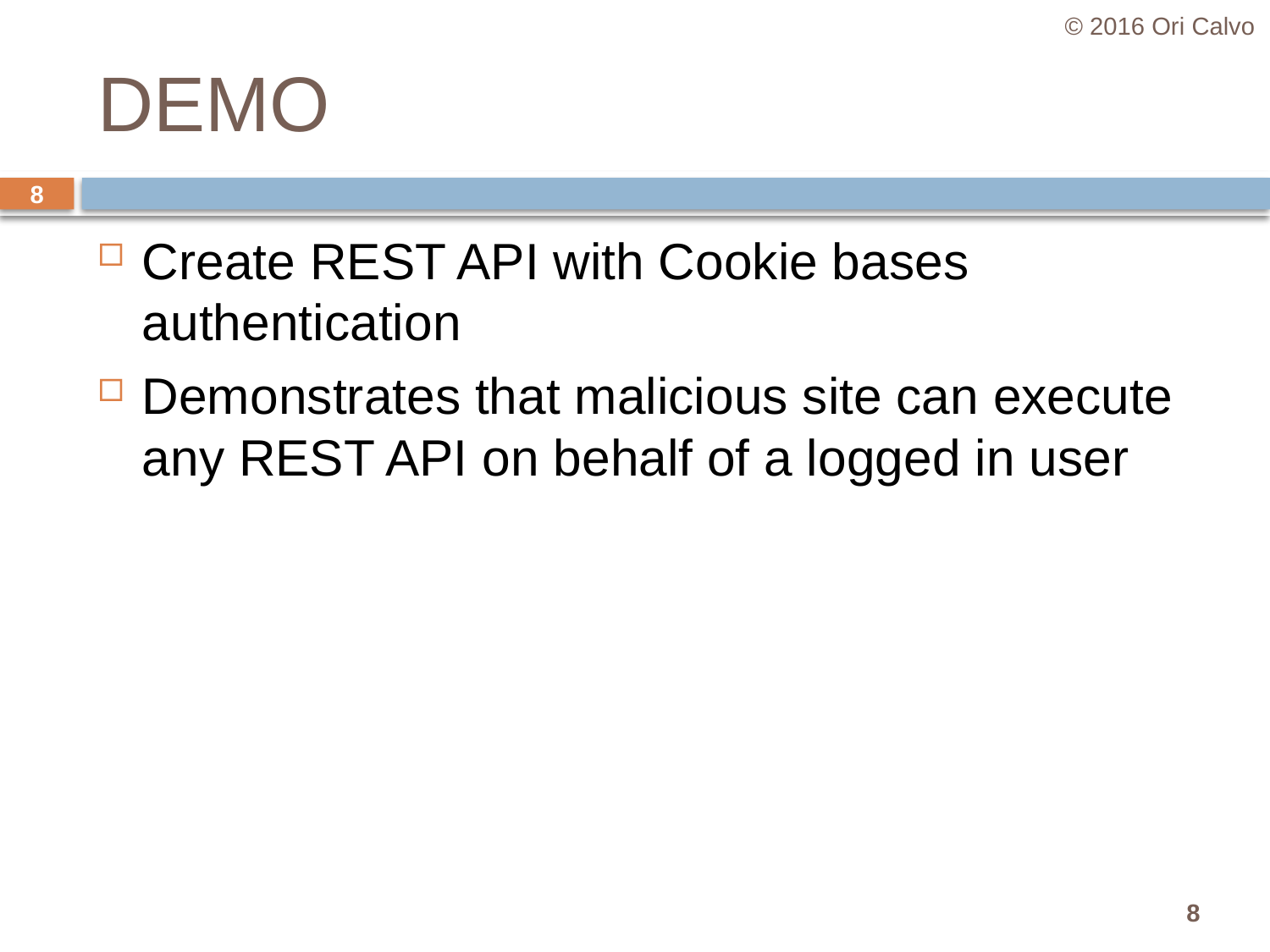

© 2016 Ori Calvo
# DEMO
8
Create REST API with Cookie bases authentication
Demonstrates that malicious site can execute any REST API on behalf of a logged in user